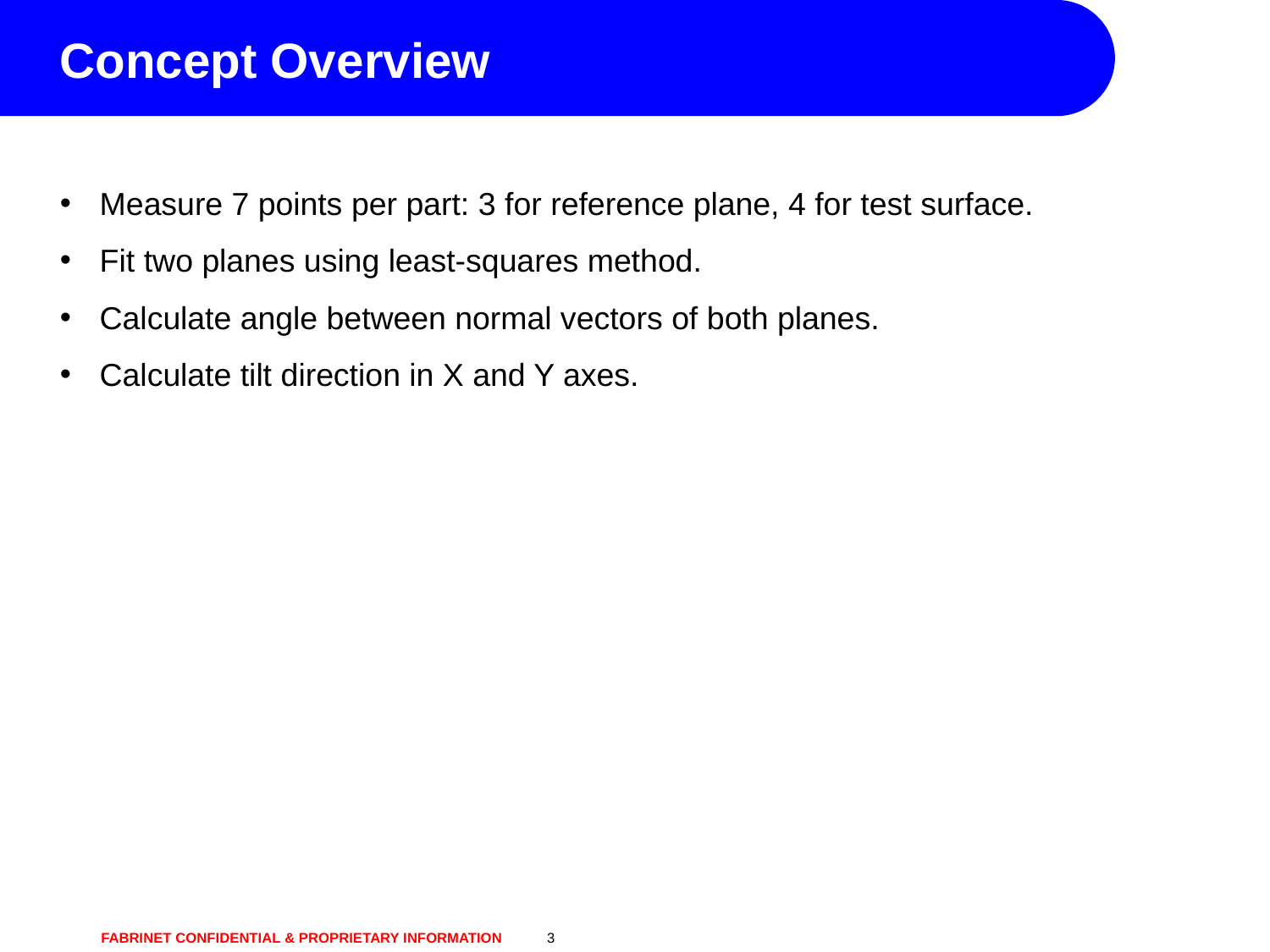

# Concept Overview
Measure 7 points per part: 3 for reference plane, 4 for test surface.
Fit two planes using least-squares method.
Calculate angle between normal vectors of both planes.
Calculate tilt direction in X and Y axes.